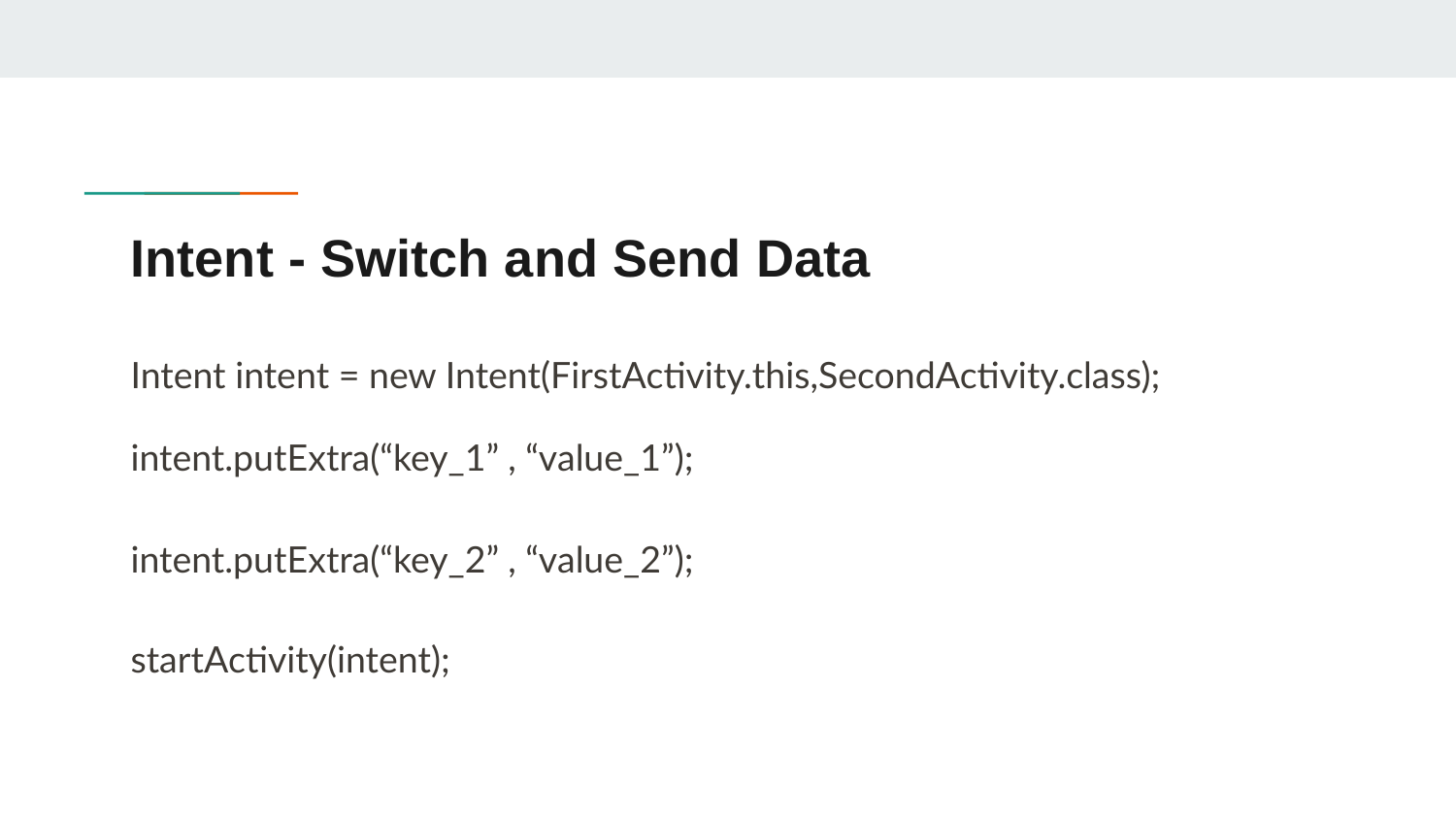

# Intent - Switch and Send Data
Intent intent = new Intent(FirstActivity.this,SecondActivity.class);
intent.putExtra(“key_1” , “value_1”);
intent.putExtra(“key_2” , “value_2”);
startActivity(intent);